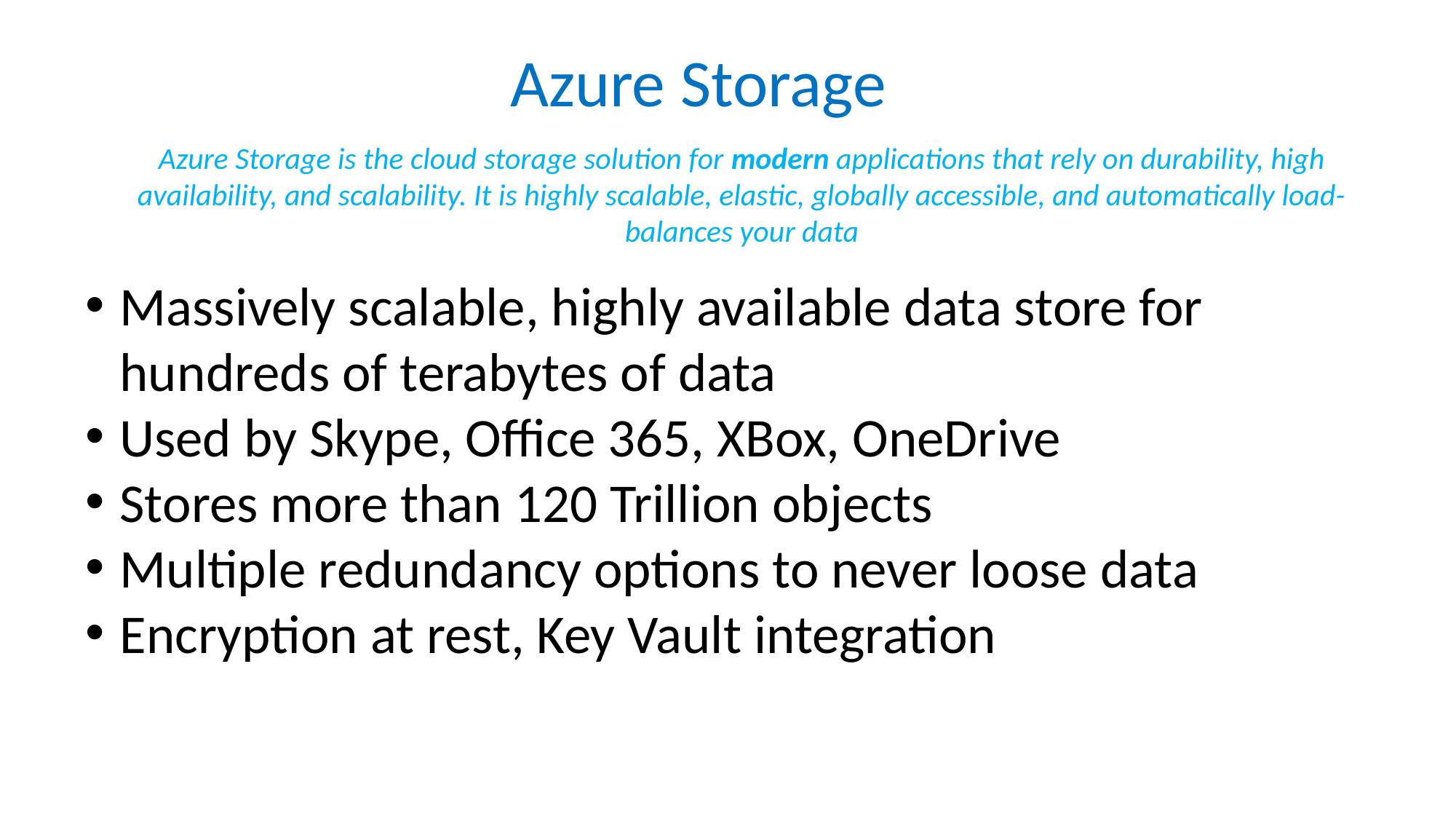

# Azure Storage
Azure Storage is the cloud storage solution for modern applications that rely on durability, high availability, and scalability. It is highly scalable, elastic, globally accessible, and automatically load-balances your data
Massively scalable, highly available data store for hundreds of terabytes of data
Used by Skype, Office 365, XBox, OneDrive
Stores more than 120 Trillion objects
Multiple redundancy options to never loose data
Encryption at rest, Key Vault integration